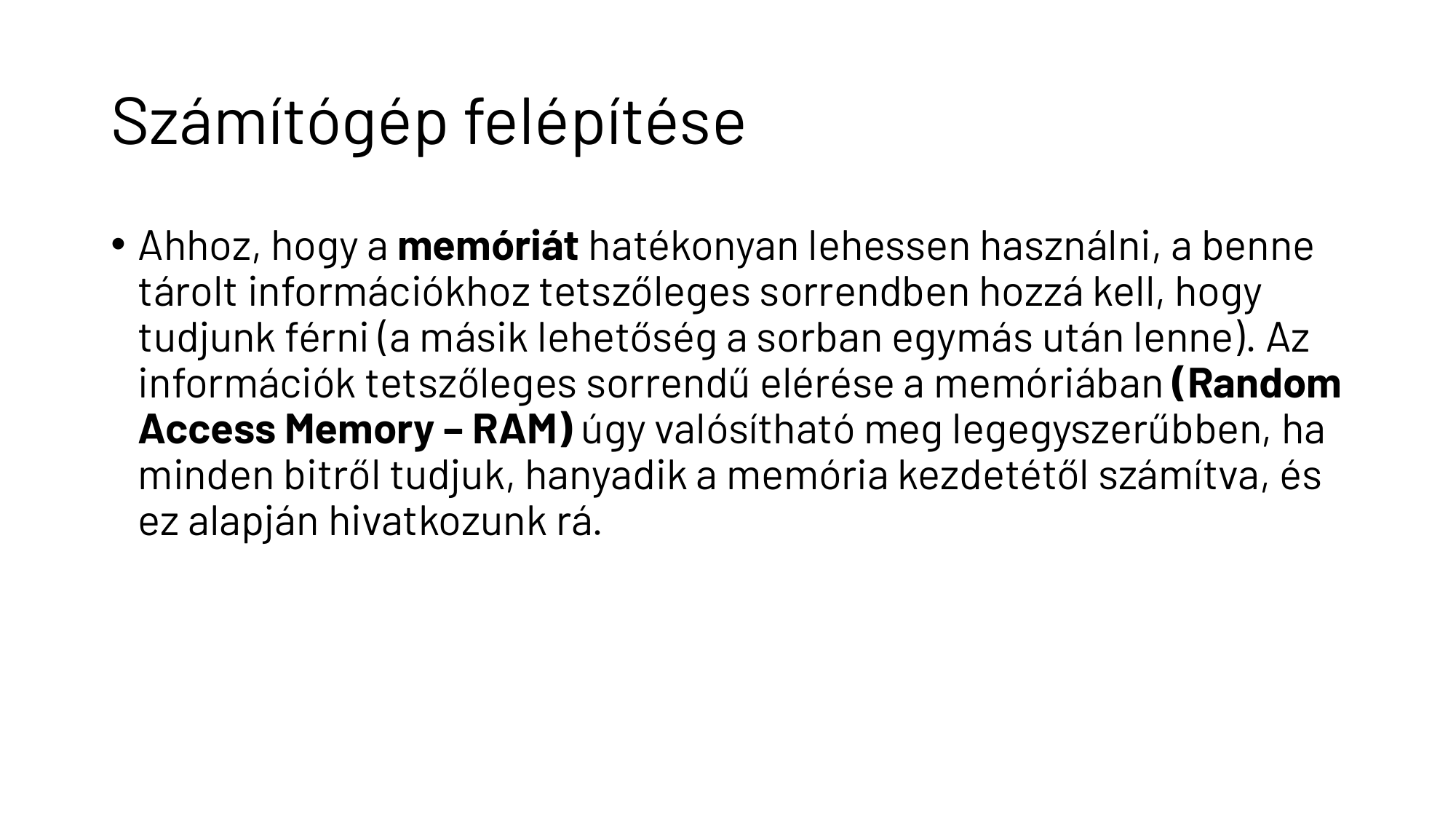

# Számítógép felépítése
Ahhoz, hogy a memóriát hatékonyan lehessen használni, a benne tárolt információkhoz tetszőleges sorrendben hozzá kell, hogy tudjunk férni (a másik lehetőség a sorban egymás után lenne). Az információk tetszőleges sorrendű elérése a memóriában (Random Access Memory – RAM) úgy valósítható meg legegyszerűbben, ha minden bitről tudjuk, hanyadik a memória kezdetétől számítva, és ez alapján hivatkozunk rá.